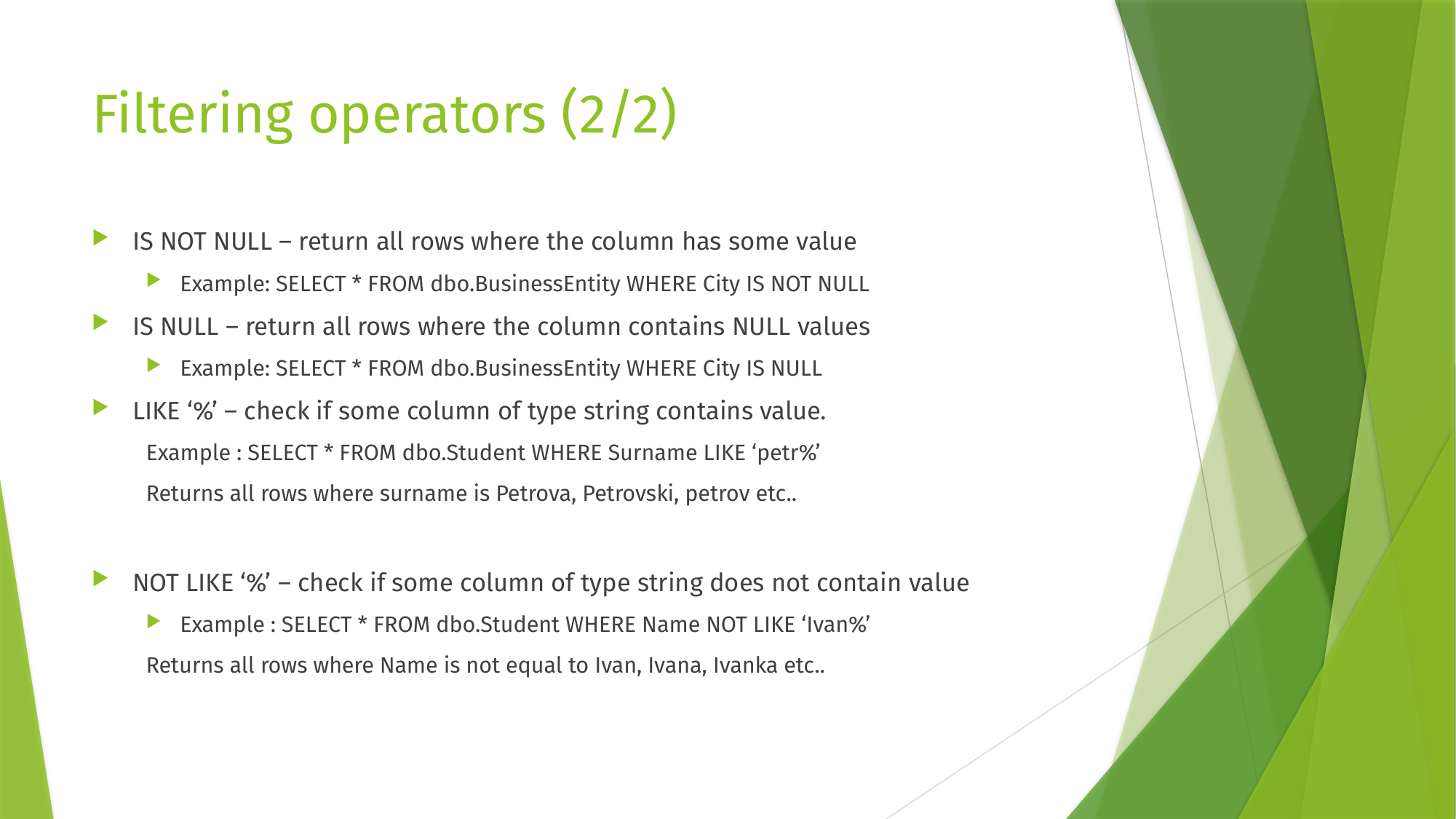

# Filtering operators (2/2)
IS NOT NULL – return all rows where the column has some value
Example: SELECT * FROM dbo.BusinessEntity WHERE City IS NOT NULL
IS NULL – return all rows where the column contains NULL values
Example: SELECT * FROM dbo.BusinessEntity WHERE City IS NULL
LIKE ‘%’ – check if some column of type string contains value.
Example : SELECT * FROM dbo.Student WHERE Surname LIKE ‘petr%’
Returns all rows where surname is Petrova, Petrovski, petrov etc..

NOT LIKE ‘%’ – check if some column of type string does not contain value
Example : SELECT * FROM dbo.Student WHERE Name NOT LIKE ‘Ivan%’
Returns all rows where Name is not equal to Ivan, Ivana, Ivanka etc..